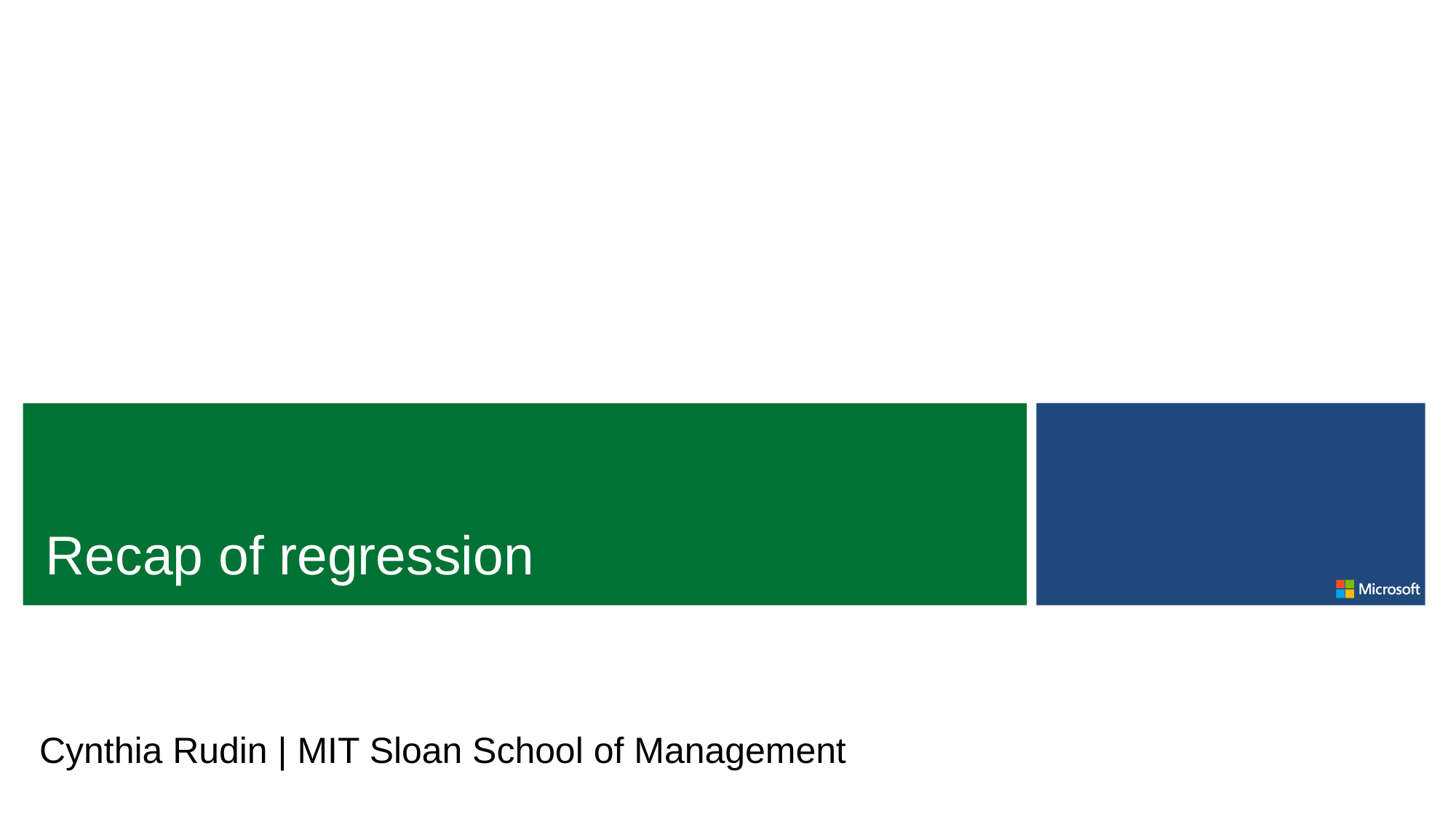

Recap of regression
Cynthia Rudin | MIT Sloan School of Management